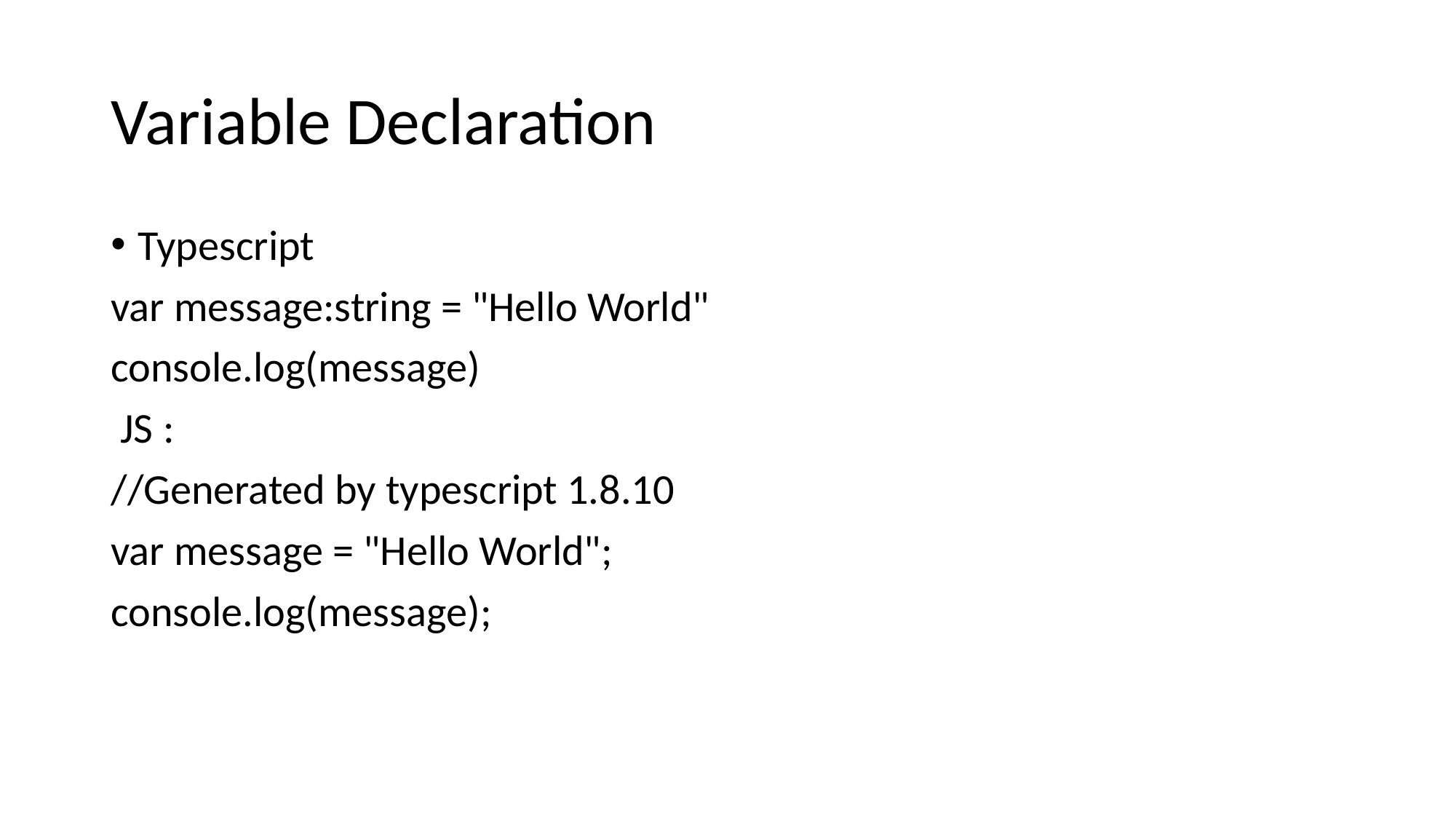

# Variable Declaration
Typescript
var message:string = "Hello World"
console.log(message)
 JS :
//Generated by typescript 1.8.10
var message = "Hello World";
console.log(message);